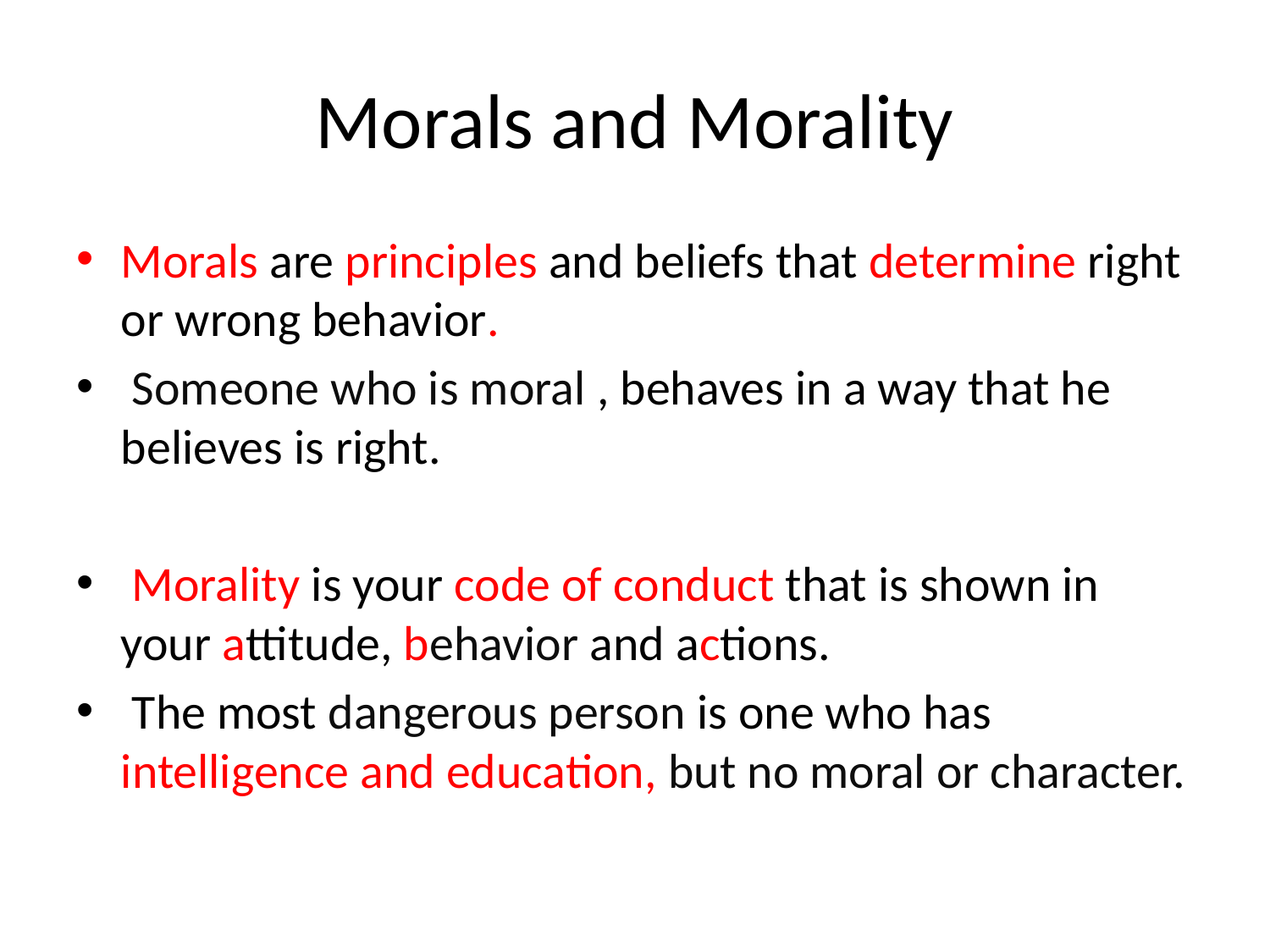

# Morals and Morality
Morals are principles and beliefs that determine right or wrong behavior.
 Someone who is moral , behaves in a way that he believes is right.

 Morality is your code of conduct that is shown in your attitude, behavior and actions.
 The most dangerous person is one who has intelligence and education, but no moral or character.